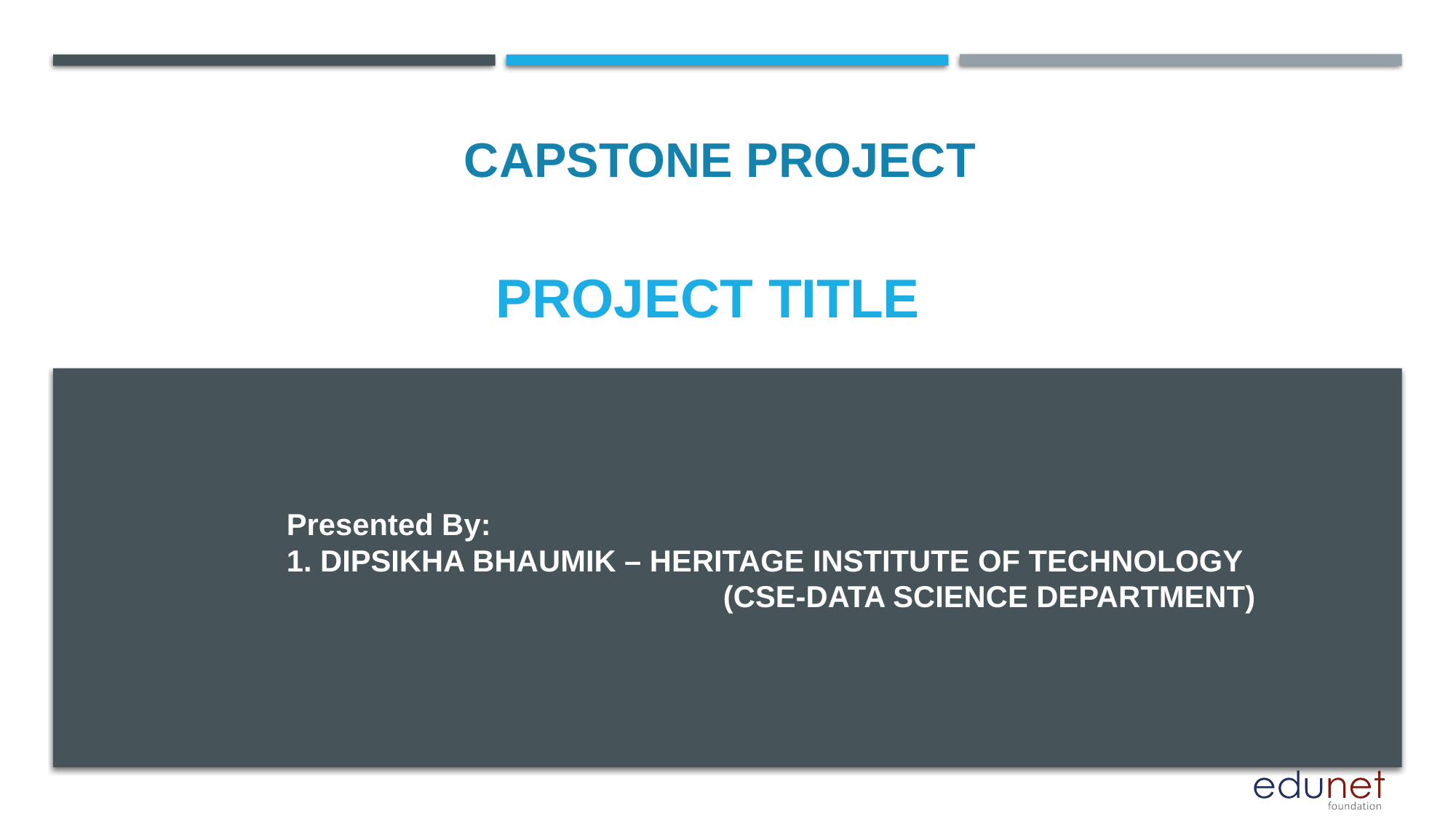

CAPSTONE PROJECT
# PROJECT TITLE
Presented By:
1. DIPSIKHA BHAUMIK – HERITAGE INSTITUTE OF TECHNOLOGY 				      	(CSE-DATA SCIENCE DEPARTMENT)